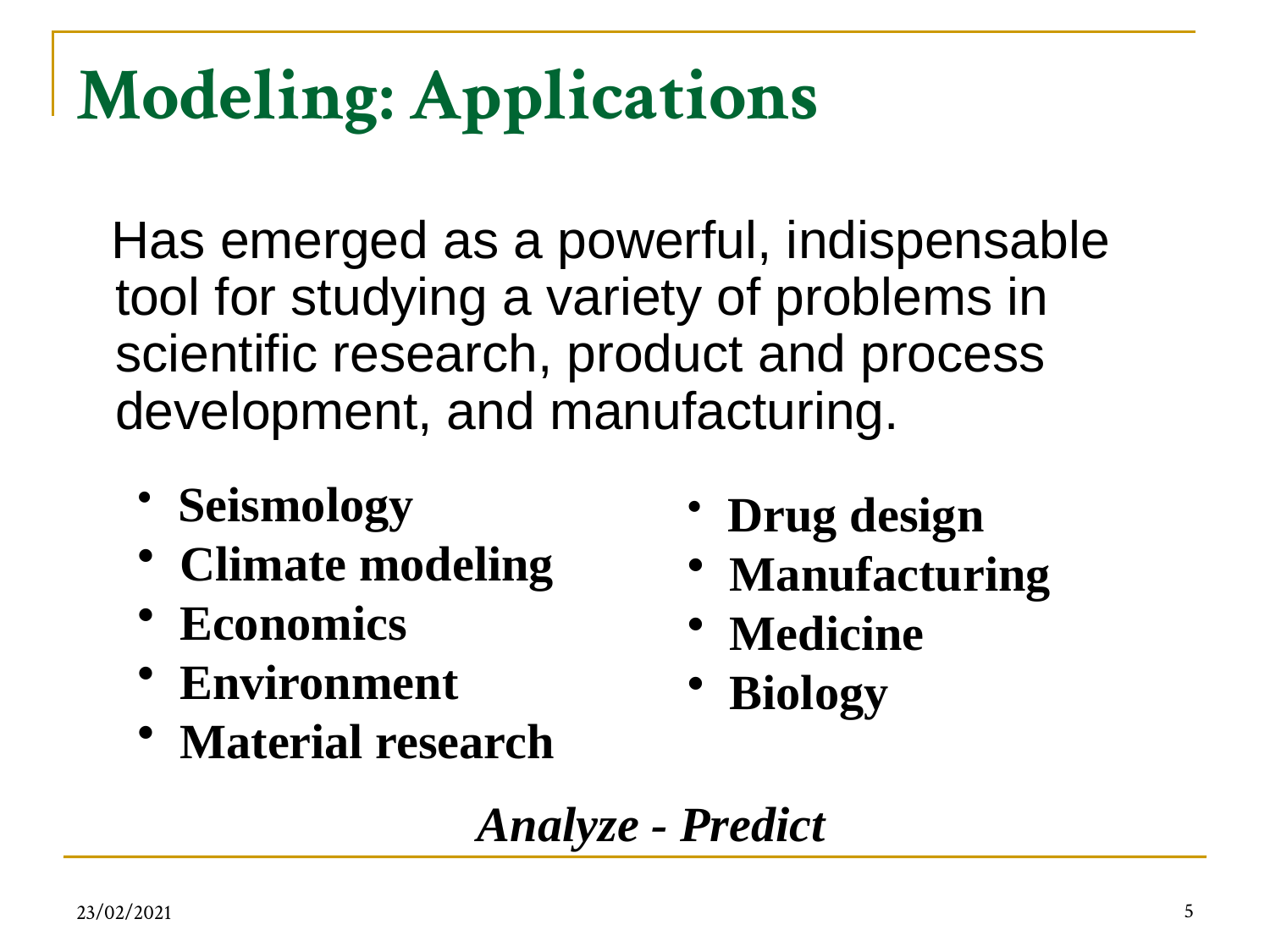

# Modeling: Applications
   Has emerged as a powerful, indispensable tool for studying a variety of problems in scientific research, product and process development, and manufacturing.

 Seismology
 Climate modeling
 Economics
 Environment
 Material research
 Drug design
 Manufacturing
 Medicine
 Biology

Analyze - Predict

23/02/2021
5